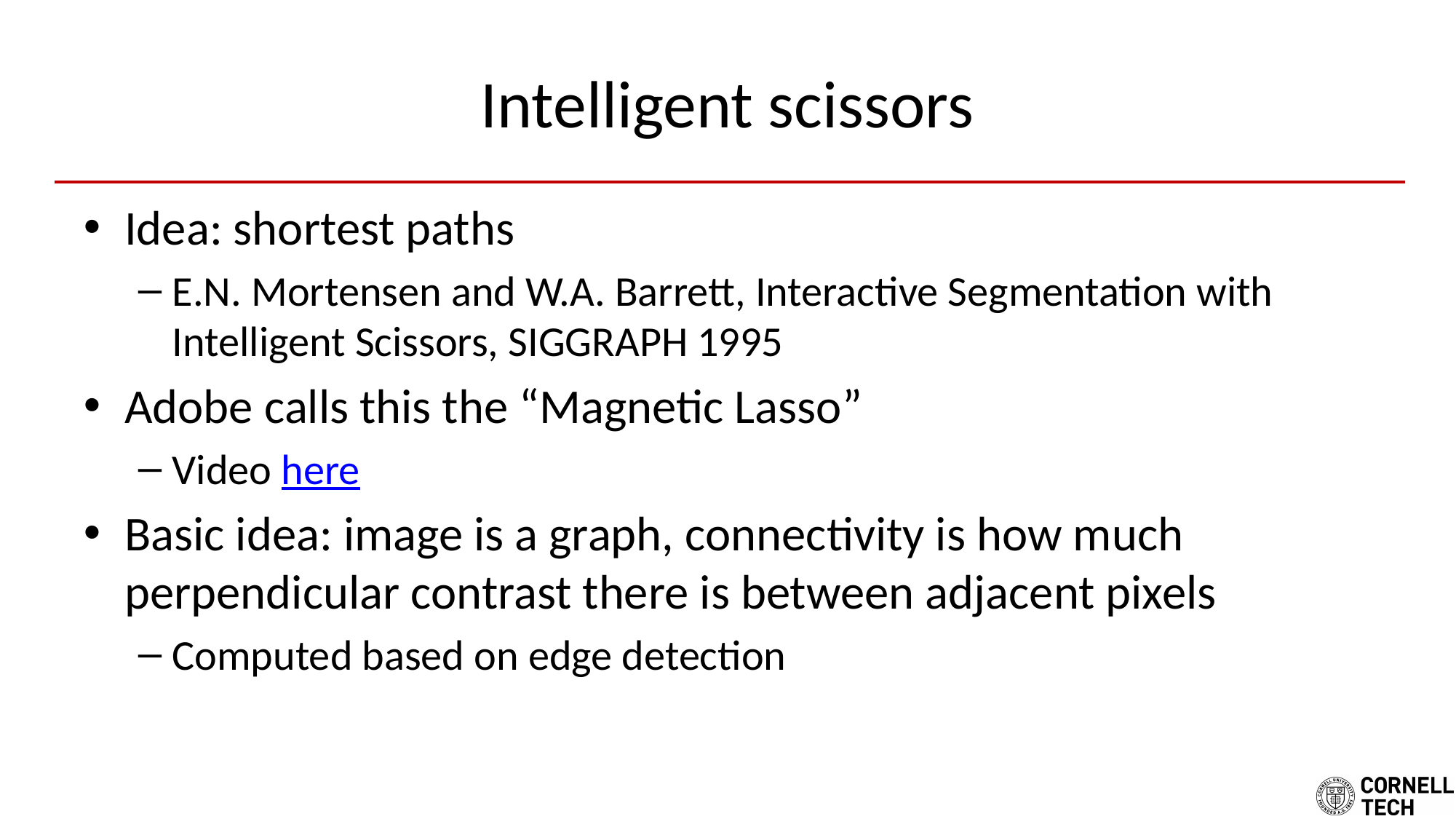

# Intelligent scissors
Idea: shortest paths
E.N. Mortensen and W.A. Barrett, Interactive Segmentation with Intelligent Scissors, SIGGRAPH 1995
Adobe calls this the “Magnetic Lasso”
Video here
Basic idea: image is a graph, connectivity is how much perpendicular contrast there is between adjacent pixels
Computed based on edge detection